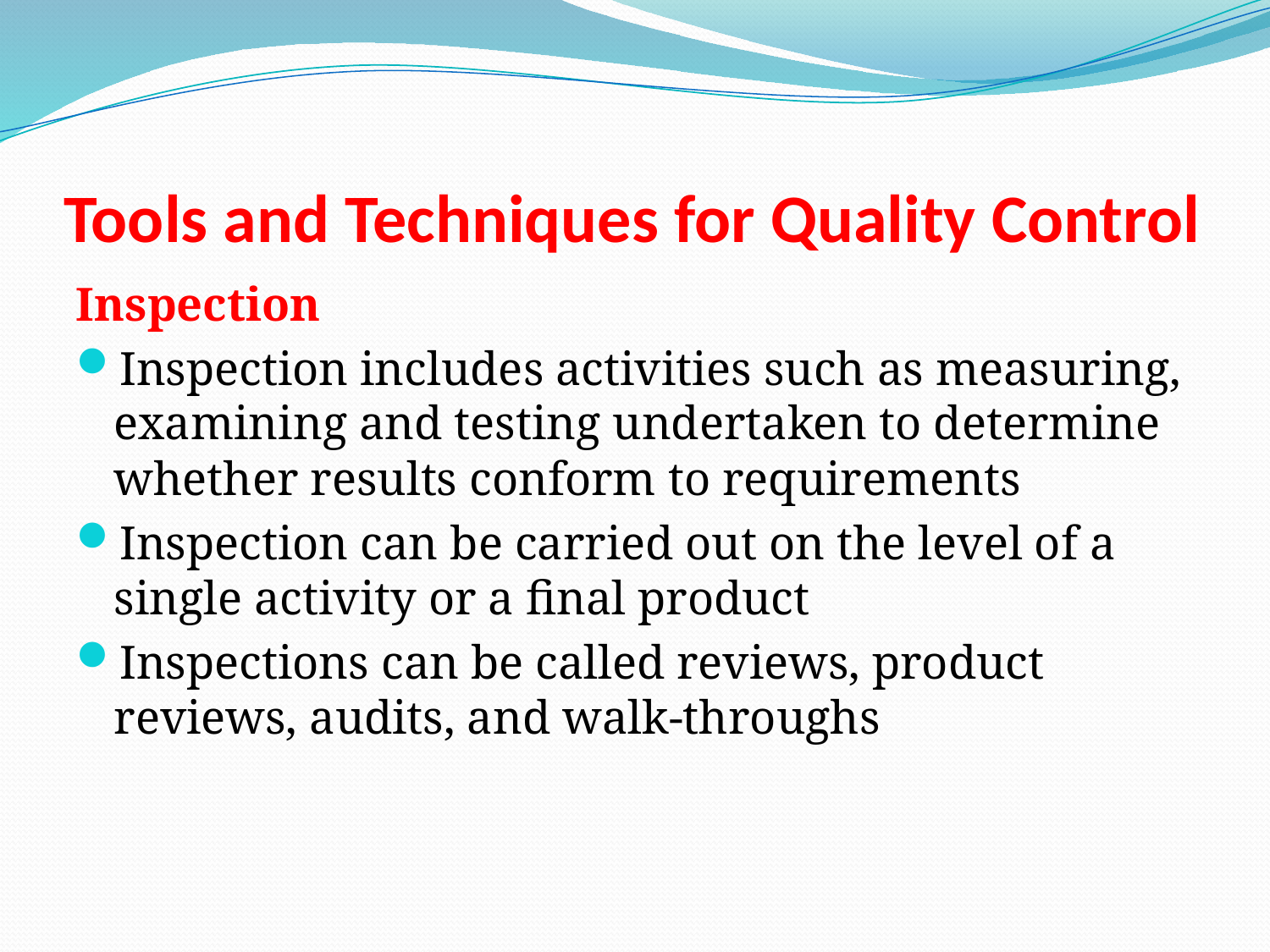

# Tools and Techniques for Quality Control
Inspection
Inspection includes activities such as measuring, examining and testing undertaken to determine  whether results conform to requirements
Inspection can be carried out on the level of a single activity or a final product
Inspections can be called reviews, product reviews, audits, and walk-throughs